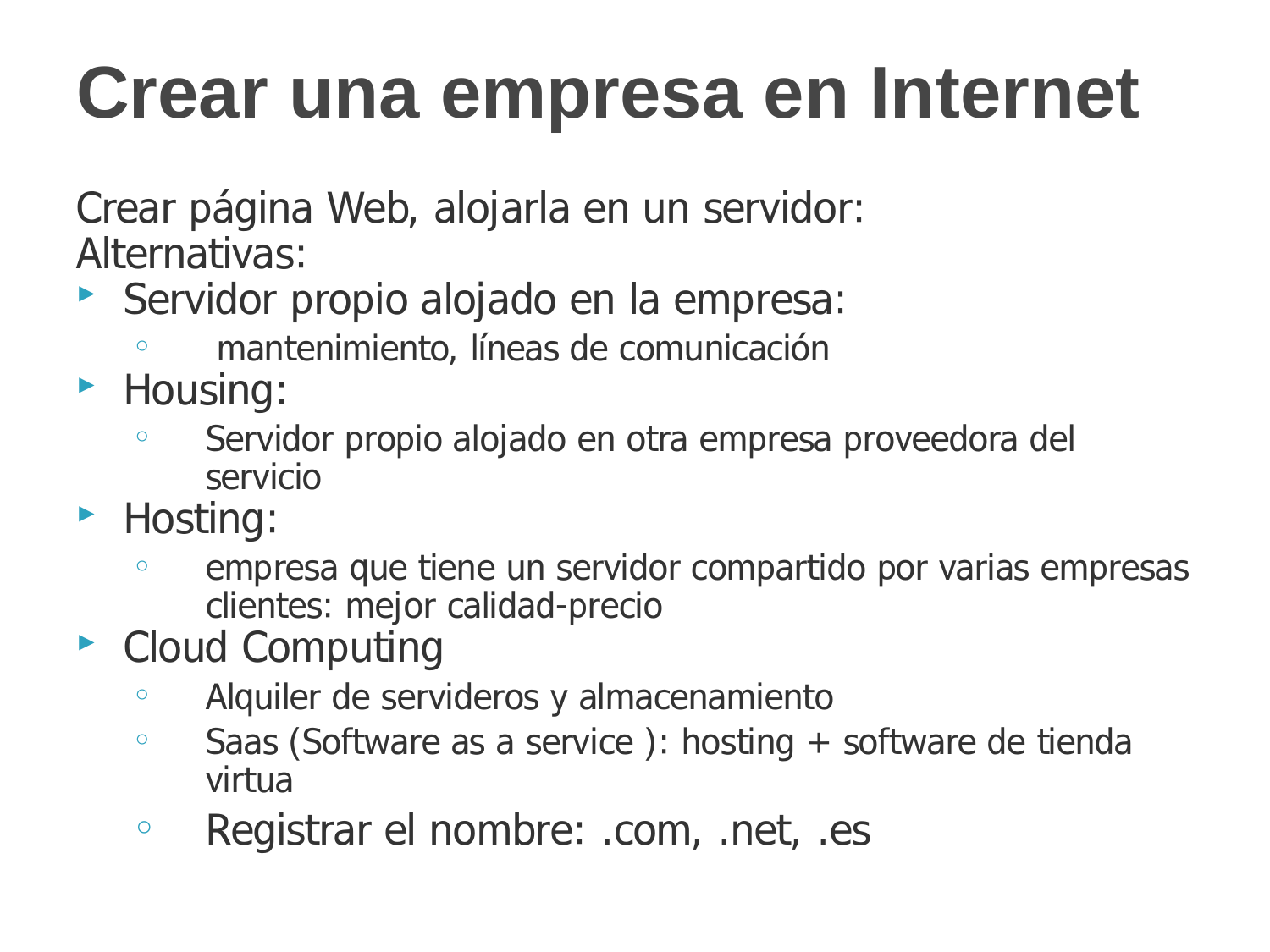

# Crear una empresa en Internet
Crear página Web, alojarla en un servidor:
Alternativas:
Servidor propio alojado en la empresa:
 mantenimiento, líneas de comunicación
Housing:
Servidor propio alojado en otra empresa proveedora del servicio
Hosting:
empresa que tiene un servidor compartido por varias empresas clientes: mejor calidad-precio
Cloud Computing
Alquiler de servideros y almacenamiento
Saas (Software as a service ): hosting + software de tienda virtua
Registrar el nombre: .com, .net, .es